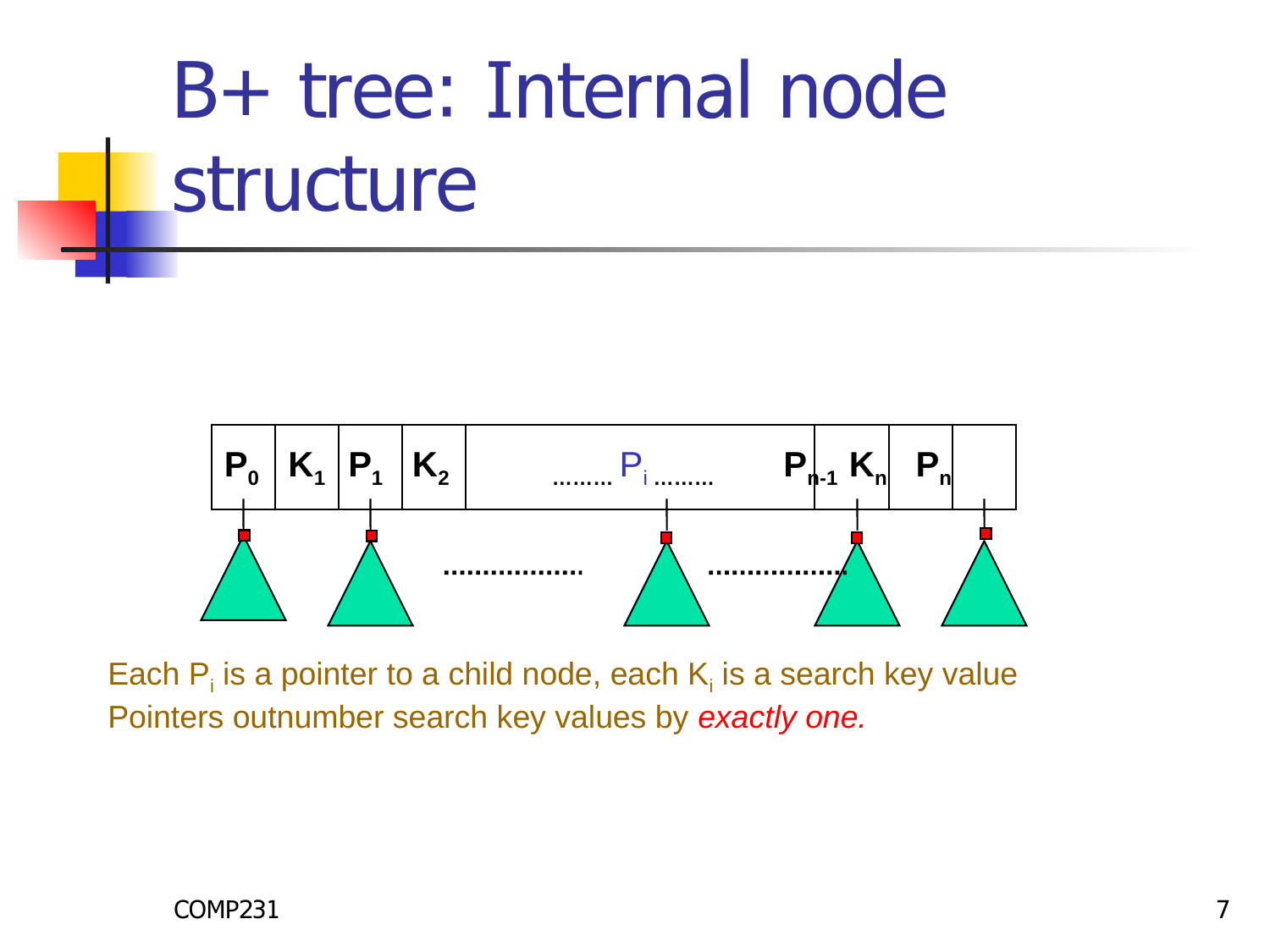

# B+ tree: Internal node structure

P0   K1    P1   K2                  ……… Pi ………            Pn-1  Kn     Pn

Each Pi is a pointer to a child node, each Ki is a search key value
Pointers outnumber search key values by exactly one.
COMP231
7